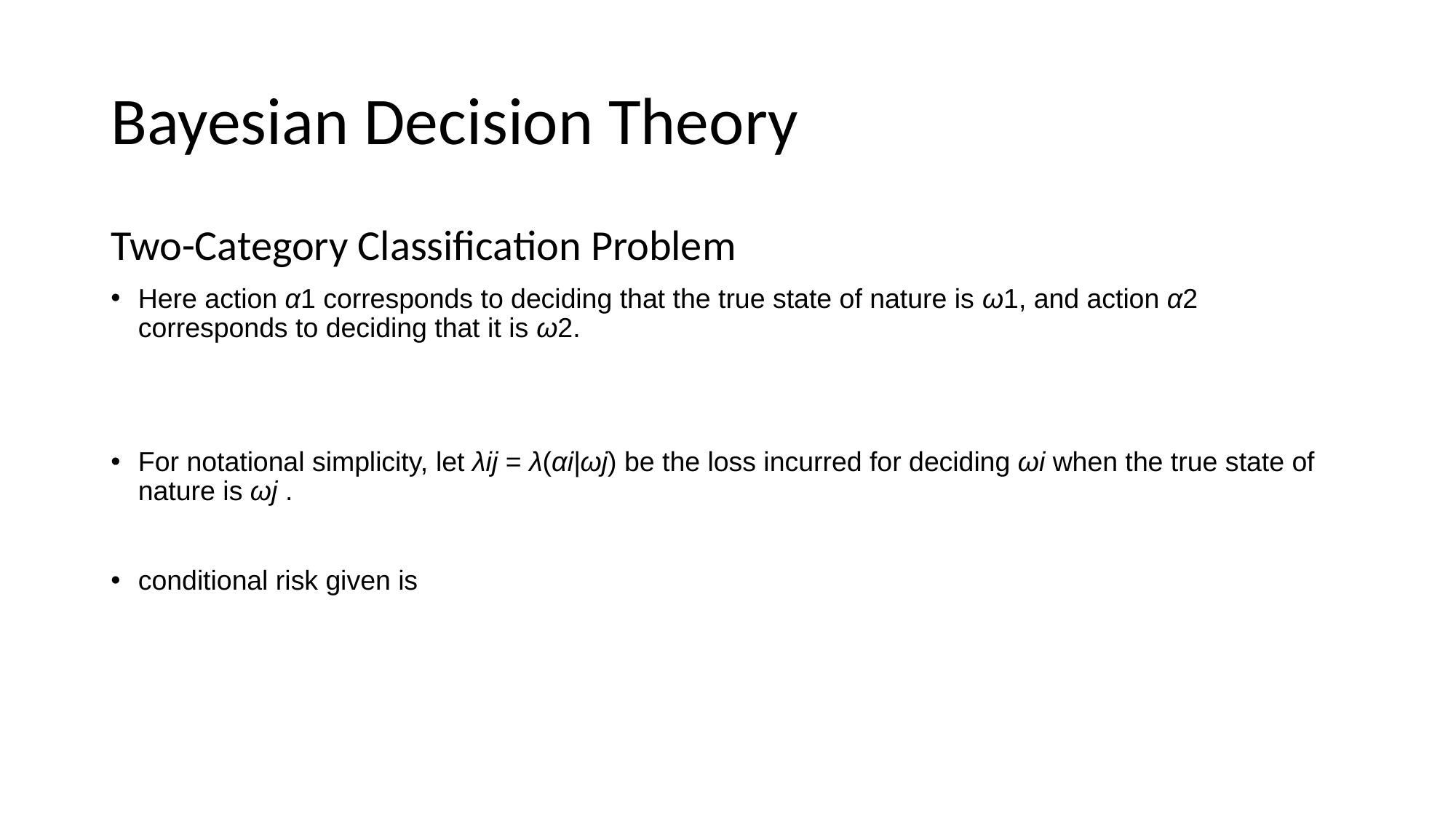

# Bayesian Decision Theory
Two-Category Classification Problem
Here action α1 corresponds to deciding that the true state of nature is ω1, and action α2 corresponds to deciding that it is ω2.

For notational simplicity, let λij = λ(αi|ωj) be the loss incurred for deciding ωi when the true state of nature is ωj .

conditional risk given is